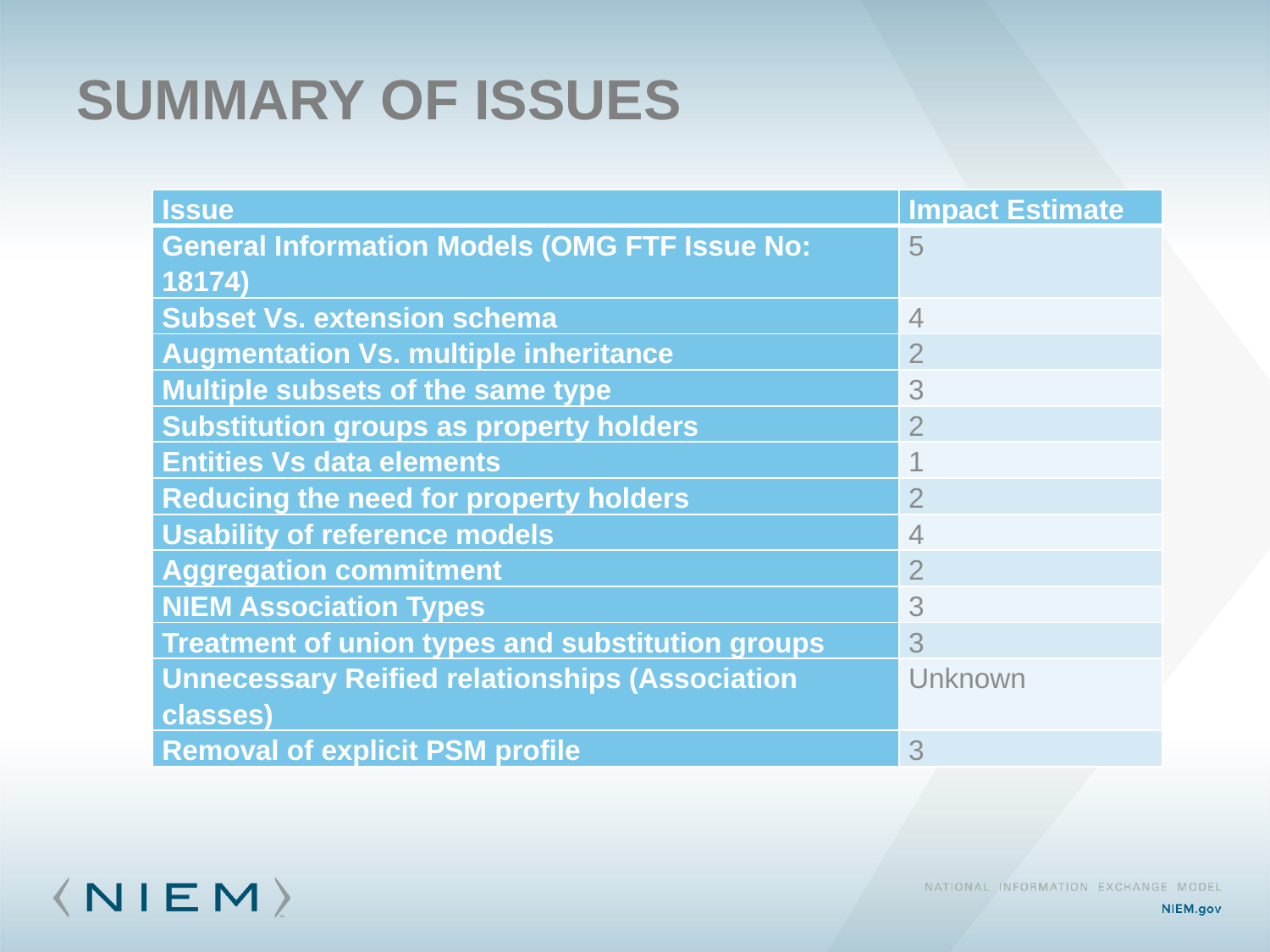

# Summary of issues
| Issue | Impact Estimate |
| --- | --- |
| General Information Models (OMG FTF Issue No: 18174) | 5 |
| Subset Vs. extension schema | 4 |
| Augmentation Vs. multiple inheritance | 2 |
| Multiple subsets of the same type | 3 |
| Substitution groups as property holders | 2 |
| Entities Vs data elements | 1 |
| Reducing the need for property holders | 2 |
| Usability of reference models | 4 |
| Aggregation commitment | 2 |
| NIEM Association Types | 3 |
| Treatment of union types and substitution groups | 3 |
| Unnecessary Reified relationships (Association classes) | Unknown |
| Removal of explicit PSM profile | 3 |